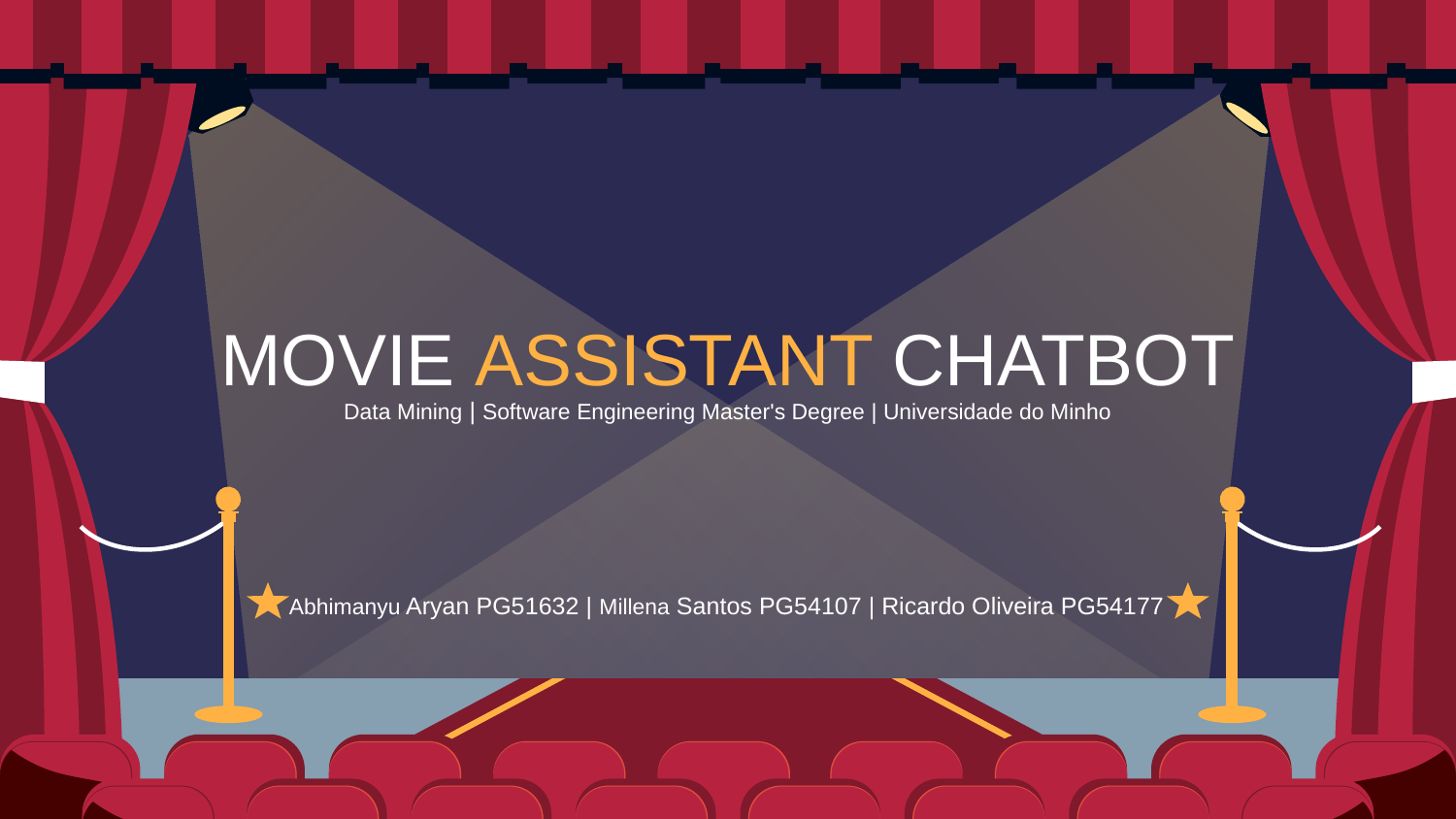

# MOVIE ASSISTANT CHATBOT
Data Mining | Software Engineering Master's Degree | Universidade do Minho

Abhimanyu Aryan PG51632 | Millena Santos PG54107 | Ricardo Oliveira PG54177